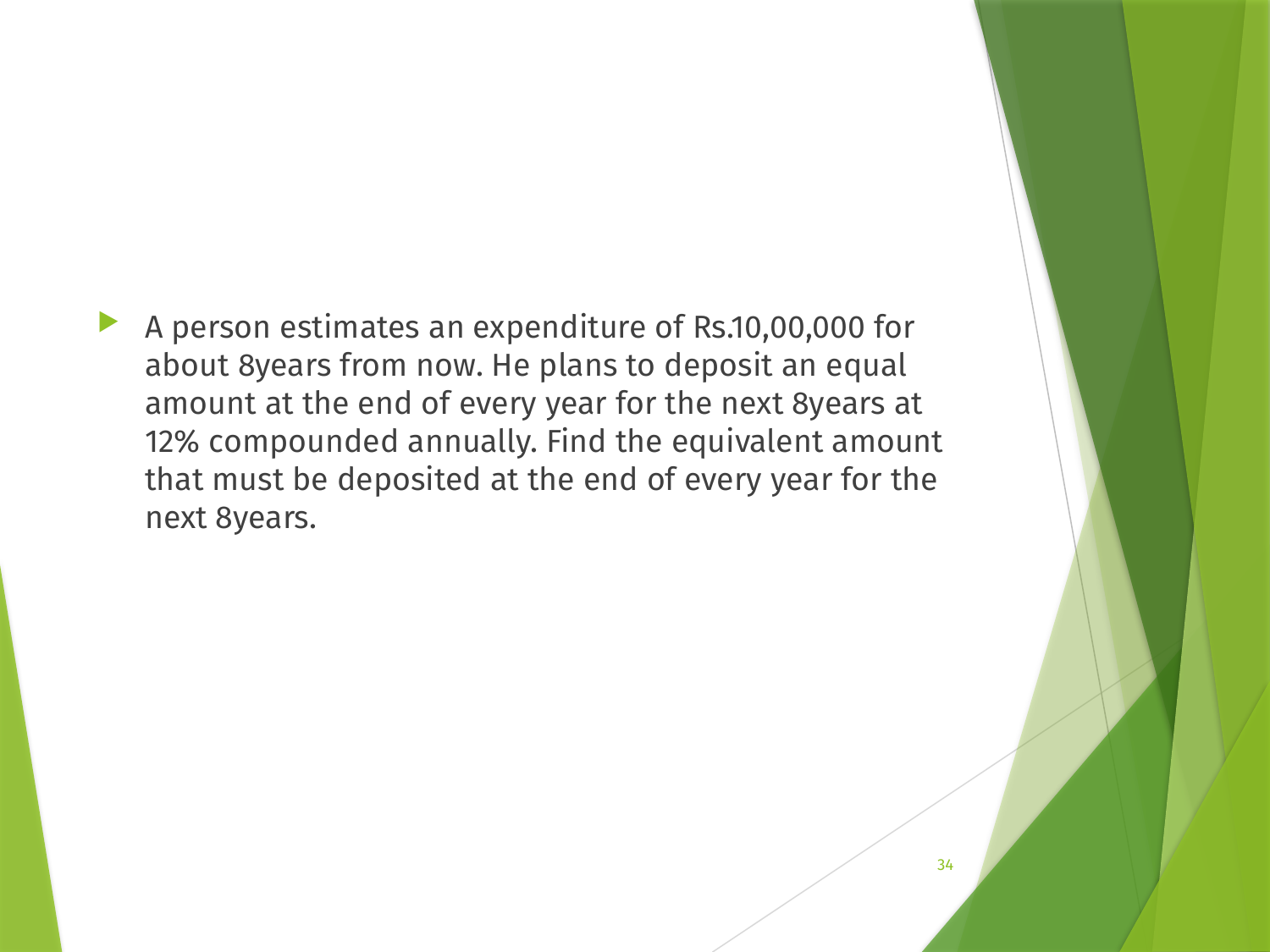

#
A person estimates an expenditure of Rs.10,00,000 for about 8years from now. He plans to deposit an equal amount at the end of every year for the next 8years at 12% compounded annually. Find the equivalent amount that must be deposited at the end of every year for the next 8years.
34